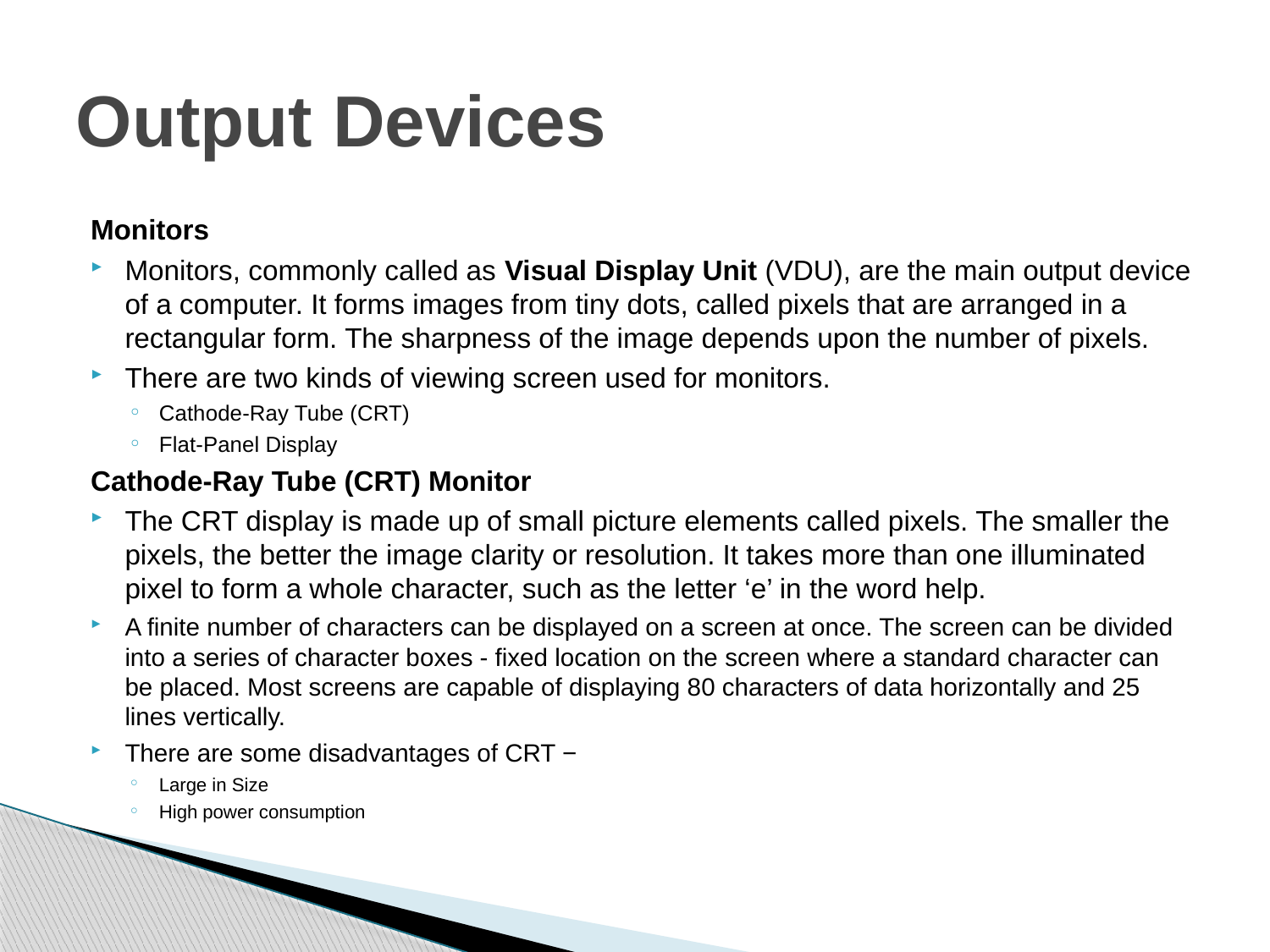

# Output Devices
Monitors
Monitors, commonly called as Visual Display Unit (VDU), are the main output device of a computer. It forms images from tiny dots, called pixels that are arranged in a rectangular form. The sharpness of the image depends upon the number of pixels.
There are two kinds of viewing screen used for monitors.
Cathode-Ray Tube (CRT)
Flat-Panel Display
Cathode-Ray Tube (CRT) Monitor
The CRT display is made up of small picture elements called pixels. The smaller the pixels, the better the image clarity or resolution. It takes more than one illuminated pixel to form a whole character, such as the letter ‘e’ in the word help.
A finite number of characters can be displayed on a screen at once. The screen can be divided into a series of character boxes - fixed location on the screen where a standard character can be placed. Most screens are capable of displaying 80 characters of data horizontally and 25 lines vertically.
There are some disadvantages of CRT −
Large in Size
High power consumption